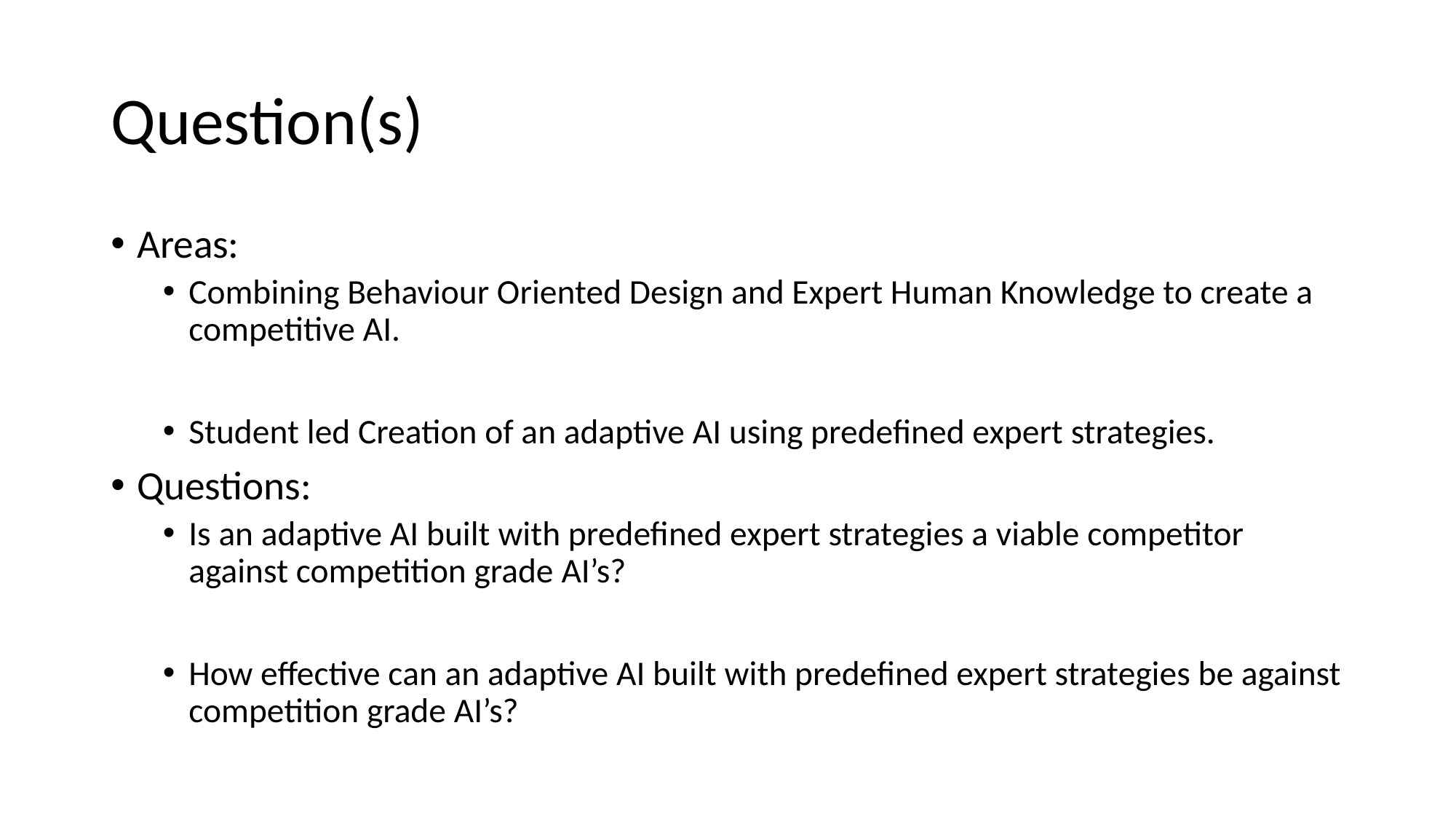

# Question(s)
Areas:
Combining Behaviour Oriented Design and Expert Human Knowledge to create a competitive AI.

Student led Creation of an adaptive AI using predefined expert strategies.
Questions:
Is an adaptive AI built with predefined expert strategies a viable competitor against competition grade AI’s?

How effective can an adaptive AI built with predefined expert strategies be against competition grade AI’s?